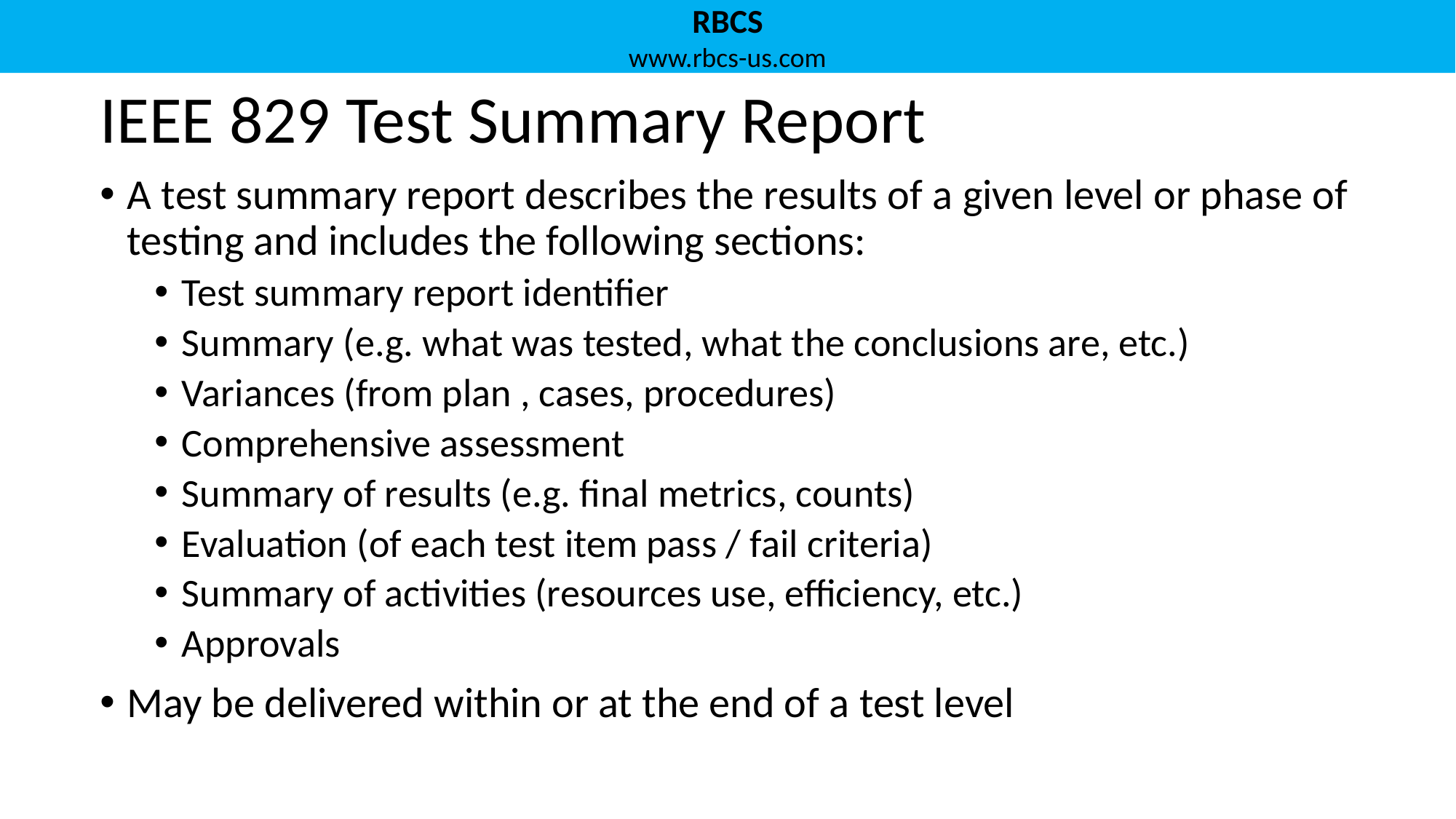

# IEEE 829 Test Summary Report
A test summary report describes the results of a given level or phase of testing and includes the following sections:
Test summary report identifier
Summary (e.g. what was tested, what the conclusions are, etc.)
Variances (from plan , cases, procedures)
Comprehensive assessment
Summary of results (e.g. final metrics, counts)
Evaluation (of each test item pass / fail criteria)
Summary of activities (resources use, efficiency, etc.)
Approvals
May be delivered within or at the end of a test level